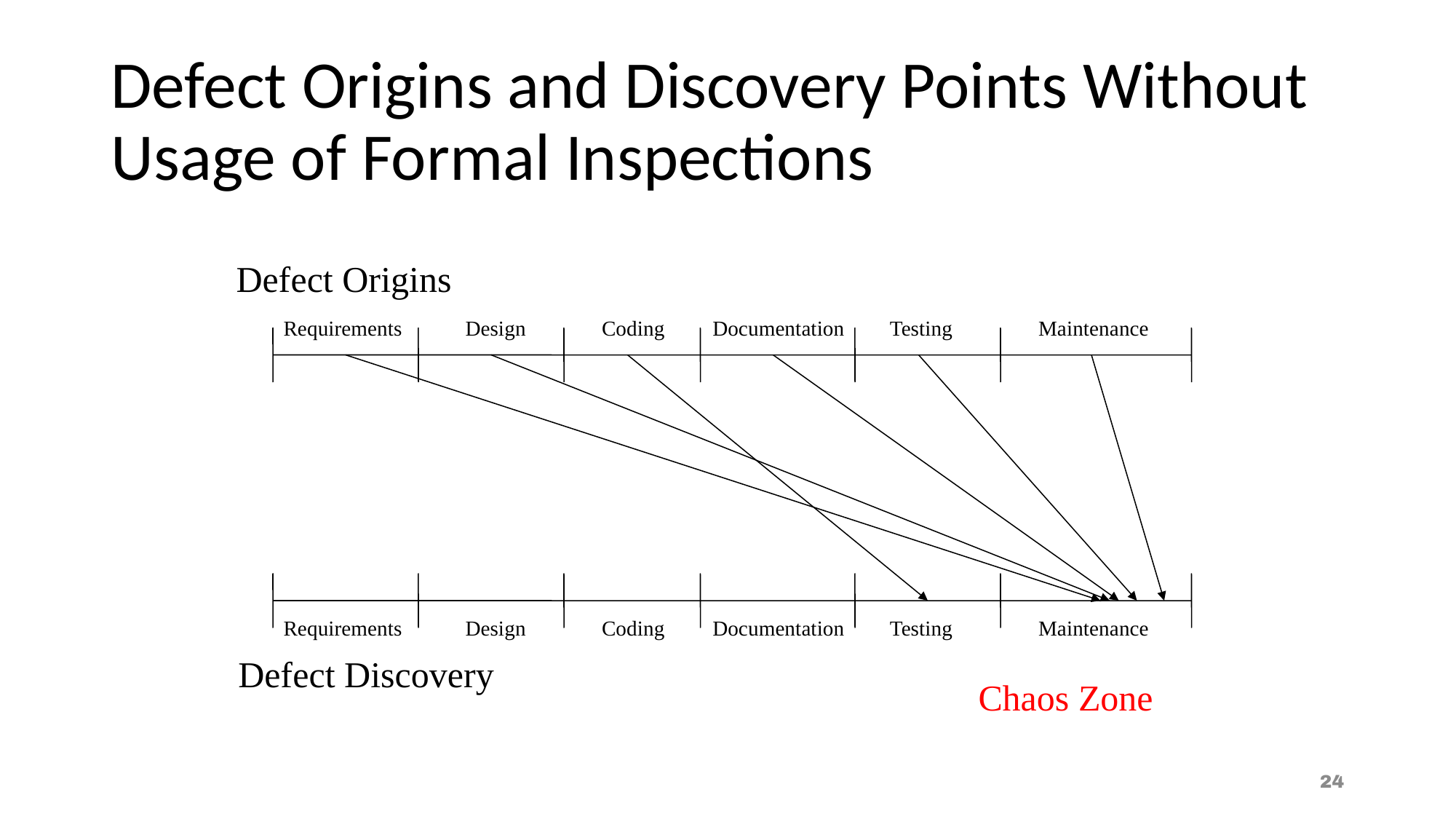

# Defect Origins and Discovery Points Without Usage of Formal Inspections
Defect Origins
Requirements
Design
Coding
Documentation
Testing
Maintenance

Requirements
Design
Coding
Documentation
Testing
Maintenance
Defect Discovery
Chaos Zone
24